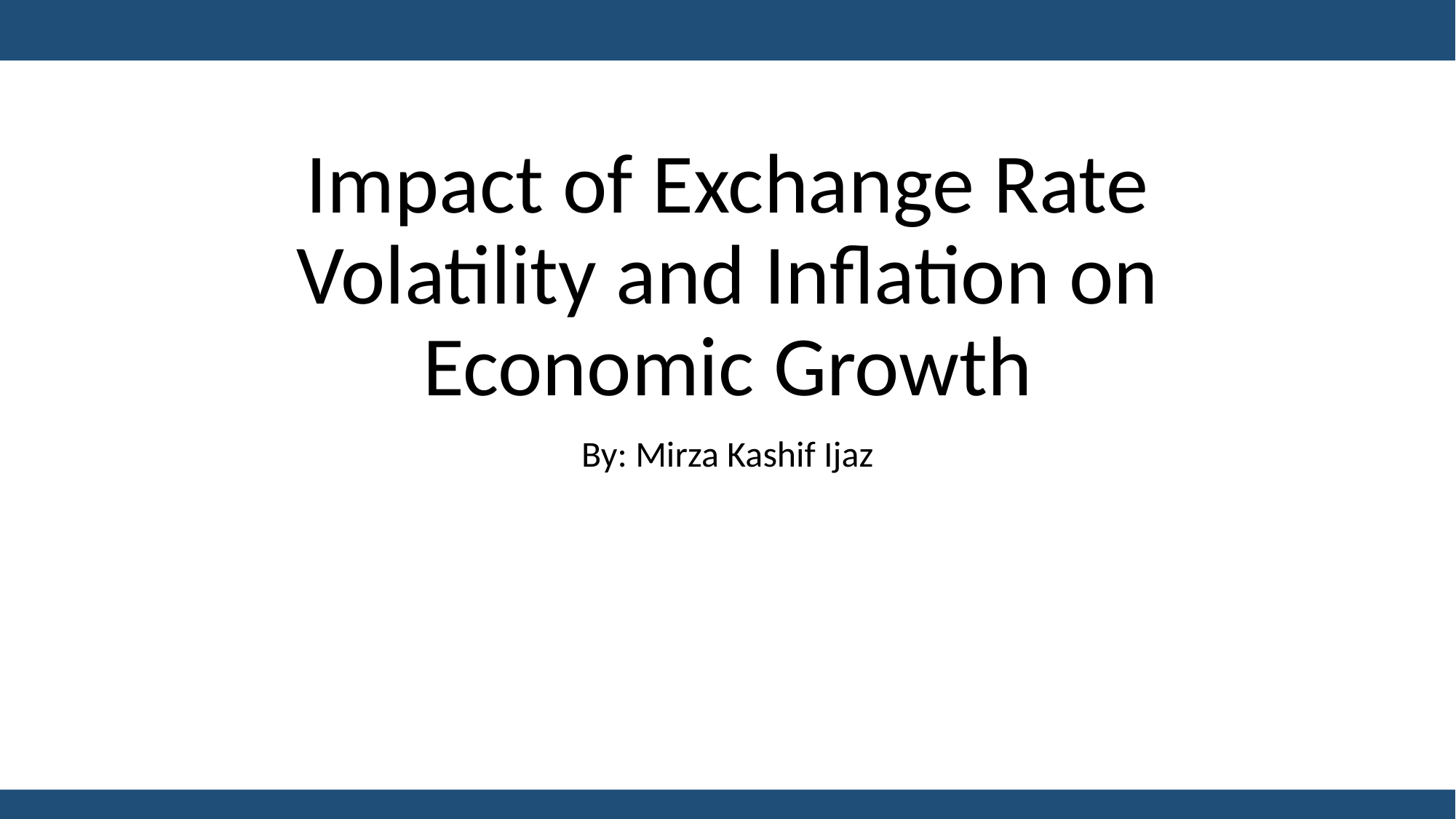

# Impact of Exchange Rate Volatility and Inflation on Economic Growth
By: Mirza Kashif Ijaz